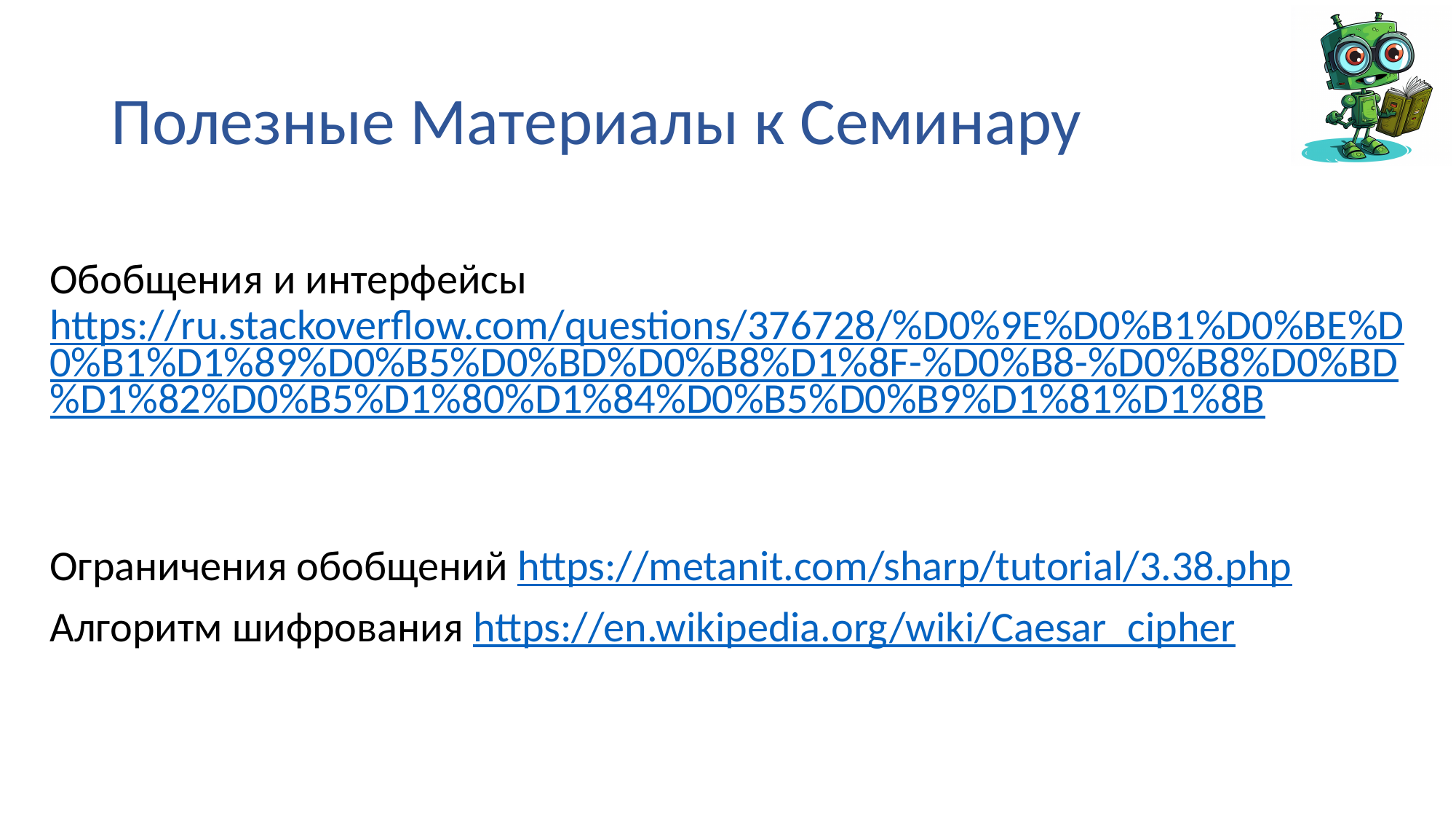

# Полезные Материалы к Семинару

Обобщения и интерфейсы https://ru.stackoverflow.com/questions/376728/%D0%9E%D0%B1%D0%BE%D0%B1%D1%89%D0%B5%D0%BD%D0%B8%D1%8F-%D0%B8-%D0%B8%D0%BD%D1%82%D0%B5%D1%80%D1%84%D0%B5%D0%B9%D1%81%D1%8B

Ограничения обобщений https://metanit.com/sharp/tutorial/3.38.php
Алгоритм шифрования https://en.wikipedia.org/wiki/Caesar_cipher